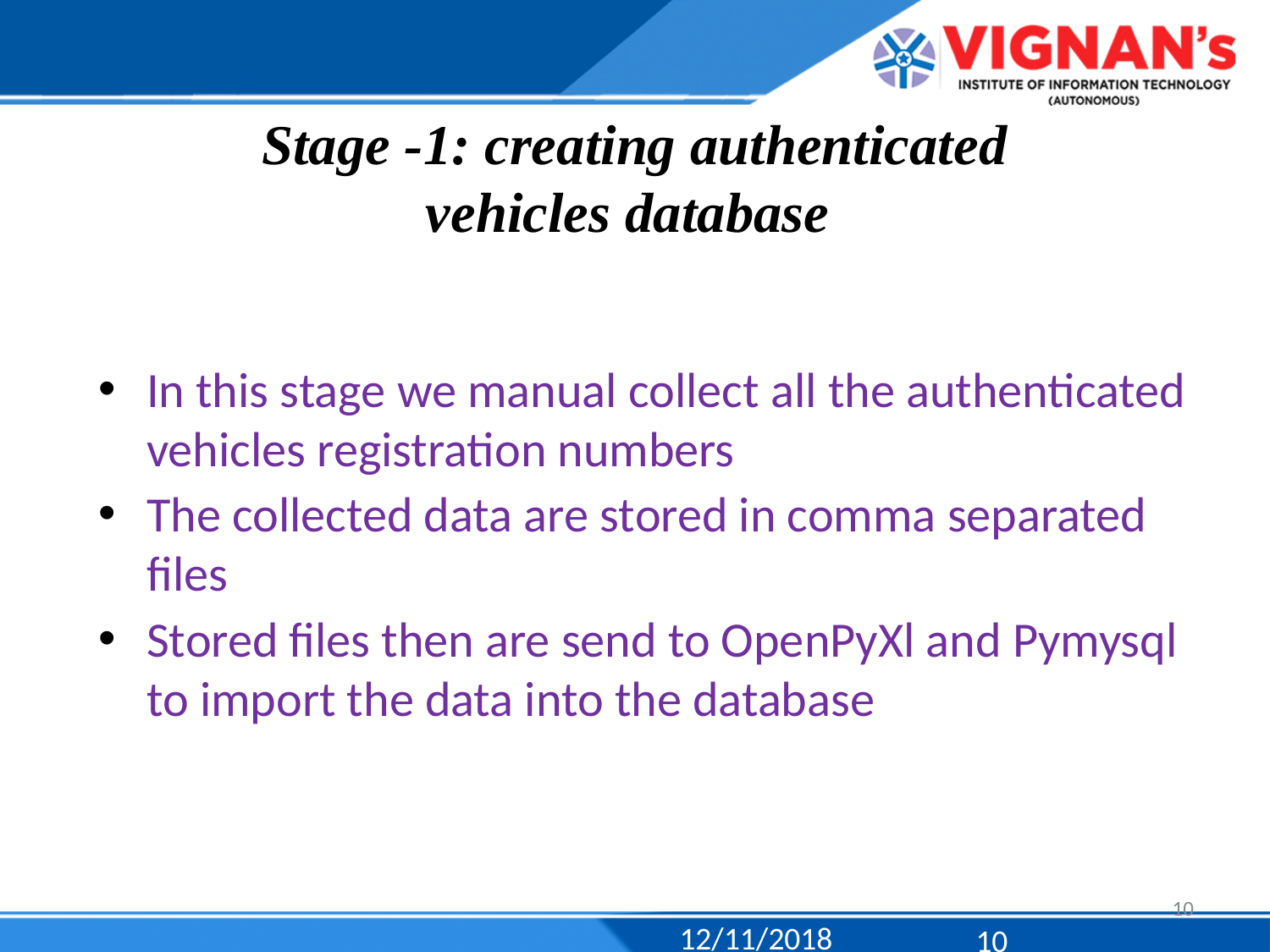

# Stage -1: creating authenticated vehicles database
In this stage we manual collect all the authenticated vehicles registration numbers
The collected data are stored in comma separated files
Stored files then are send to OpenPyXl and Pymysql to import the data into the database

10